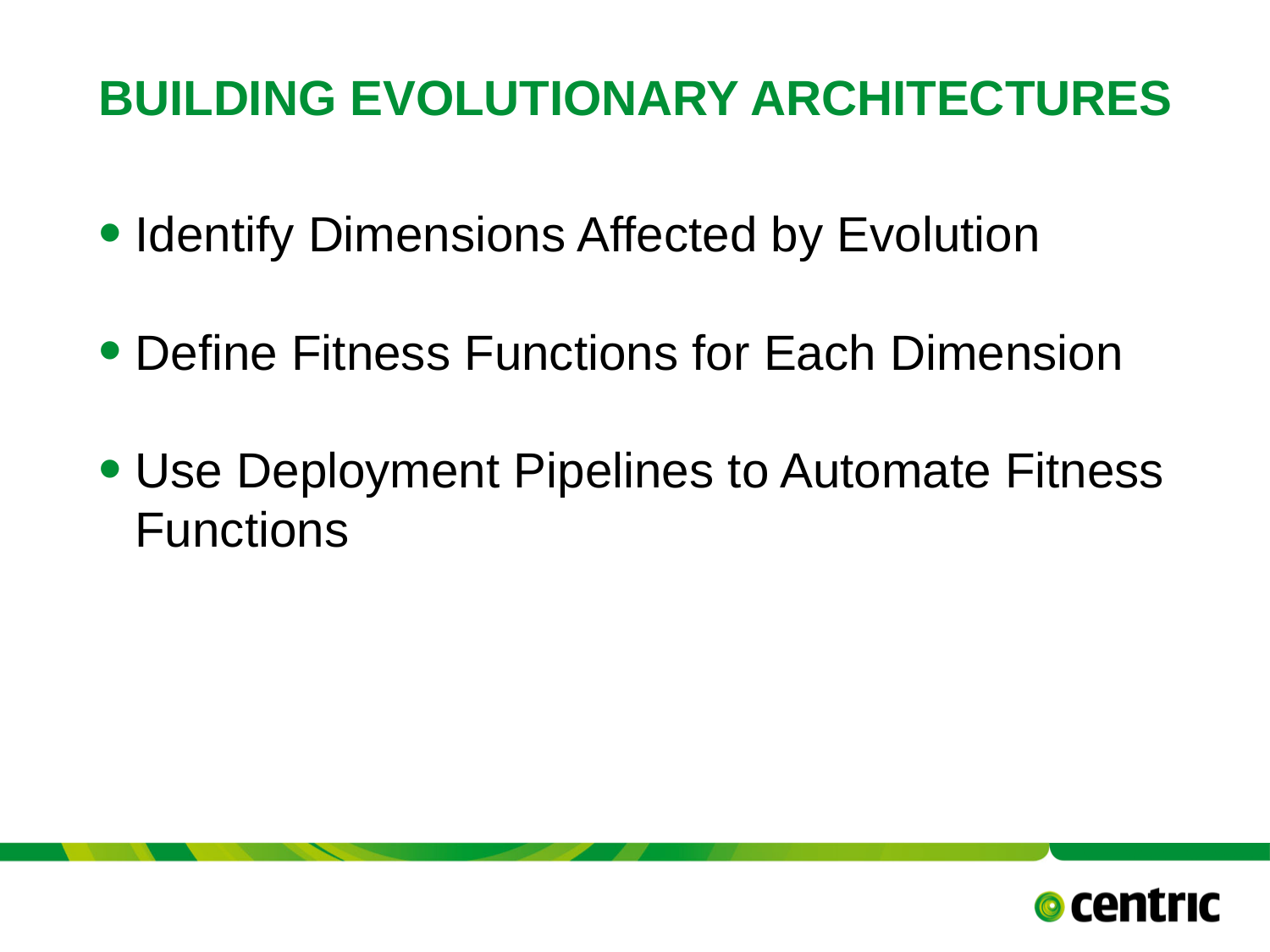

# Building Evolutionary Architectures
Identify Dimensions Affected by Evolution

Define Fitness Functions for Each Dimension

Use Deployment Pipelines to Automate Fitness Functions

TITLE PRESENTATION
April 20, 2019